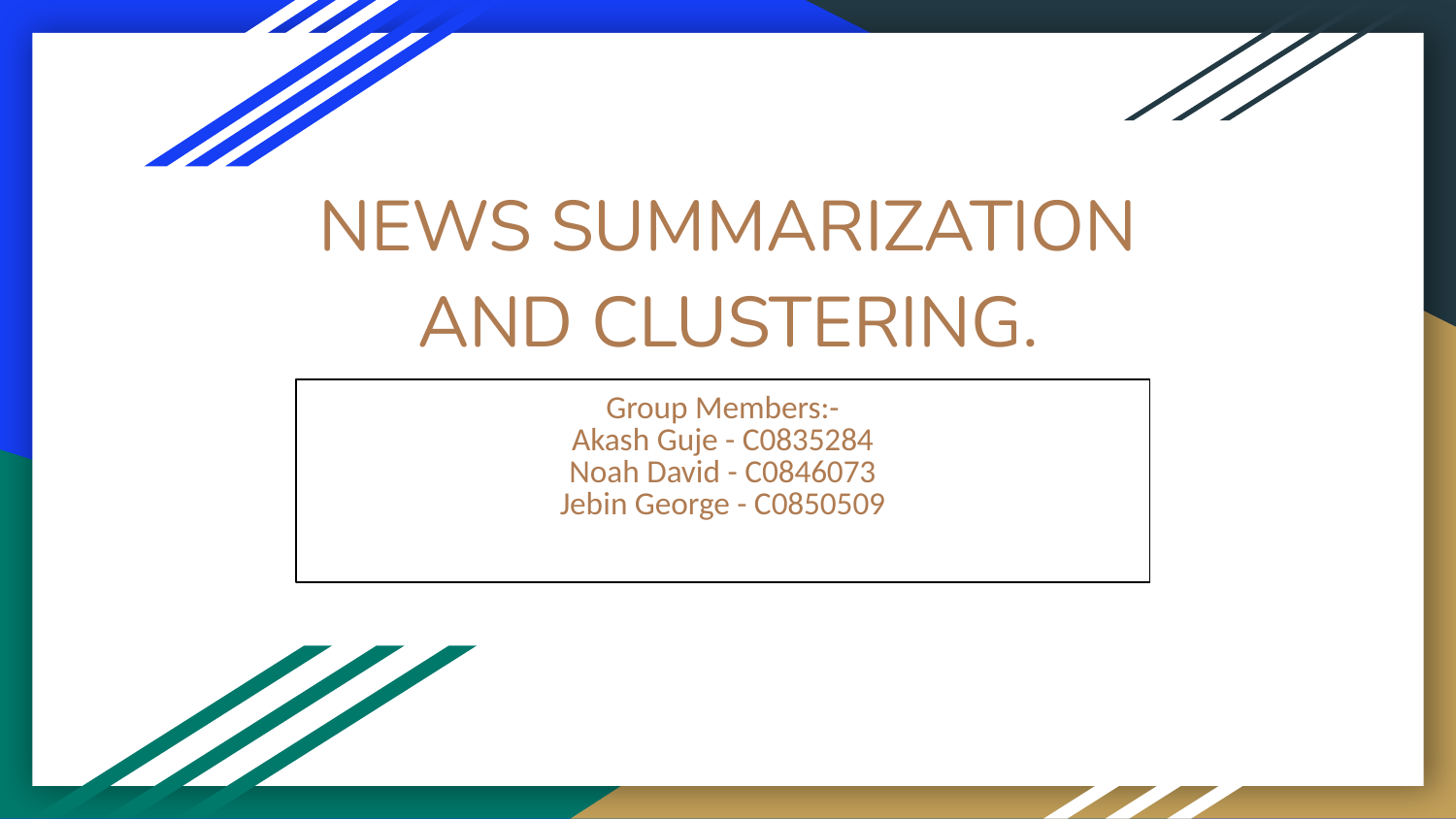

# NEWS SUMMARIZATION AND CLUSTERING.
Group Members:-
Akash Guje - C0835284
Noah David - C0846073
Jebin George - C0850509